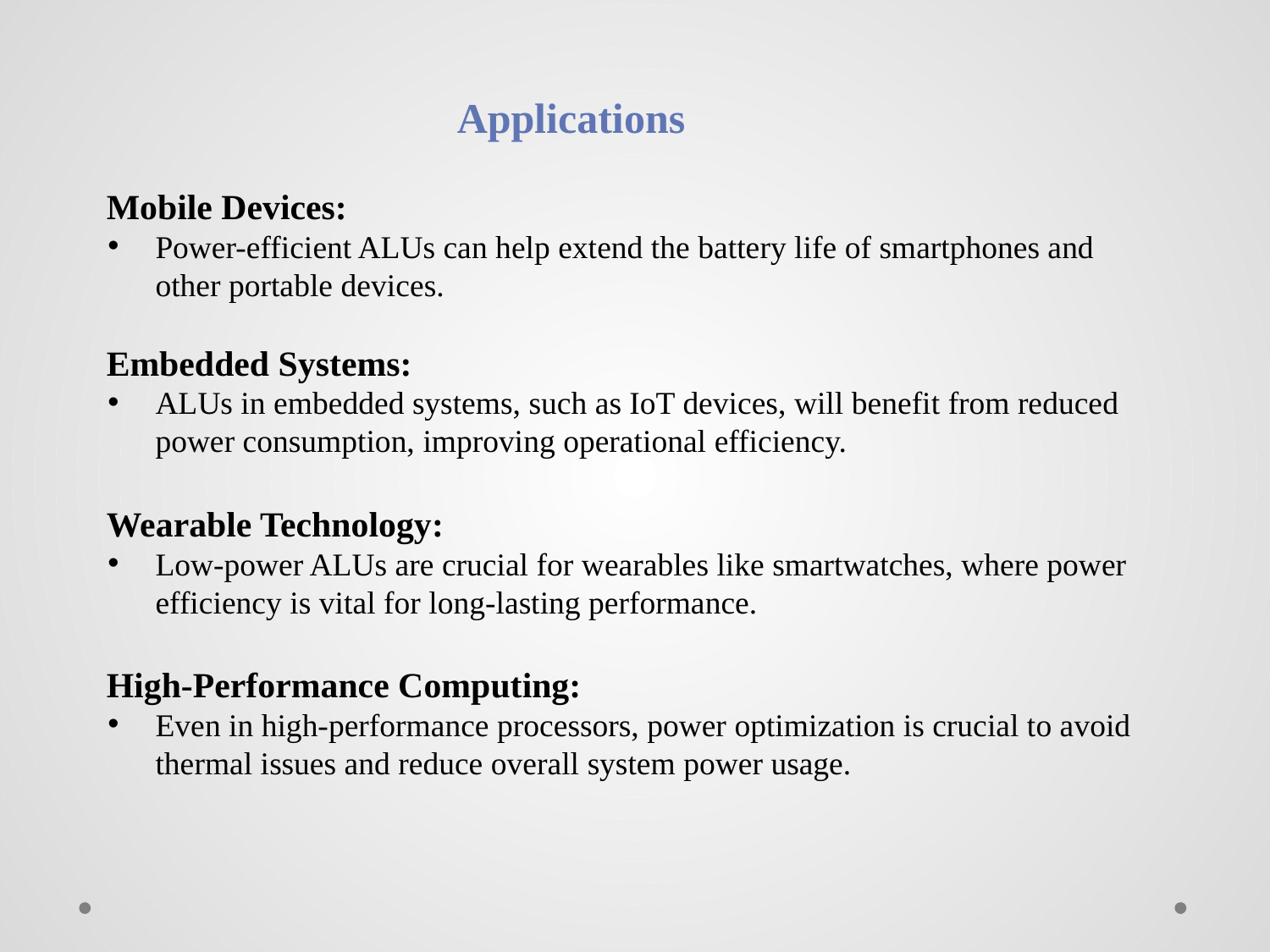

Applications

       Mobile Devices:
Power-efficient ALUs can help extend the battery life of smartphones and other portable devices.

       Embedded Systems:
ALUs in embedded systems, such as IoT devices, will benefit from reduced power consumption, improving operational efficiency.

       Wearable Technology:
Low-power ALUs are crucial for wearables like smartwatches, where power efficiency is vital for long-lasting performance.

       High-Performance Computing:
Even in high-performance processors, power optimization is crucial to avoid thermal issues and reduce overall system power usage.